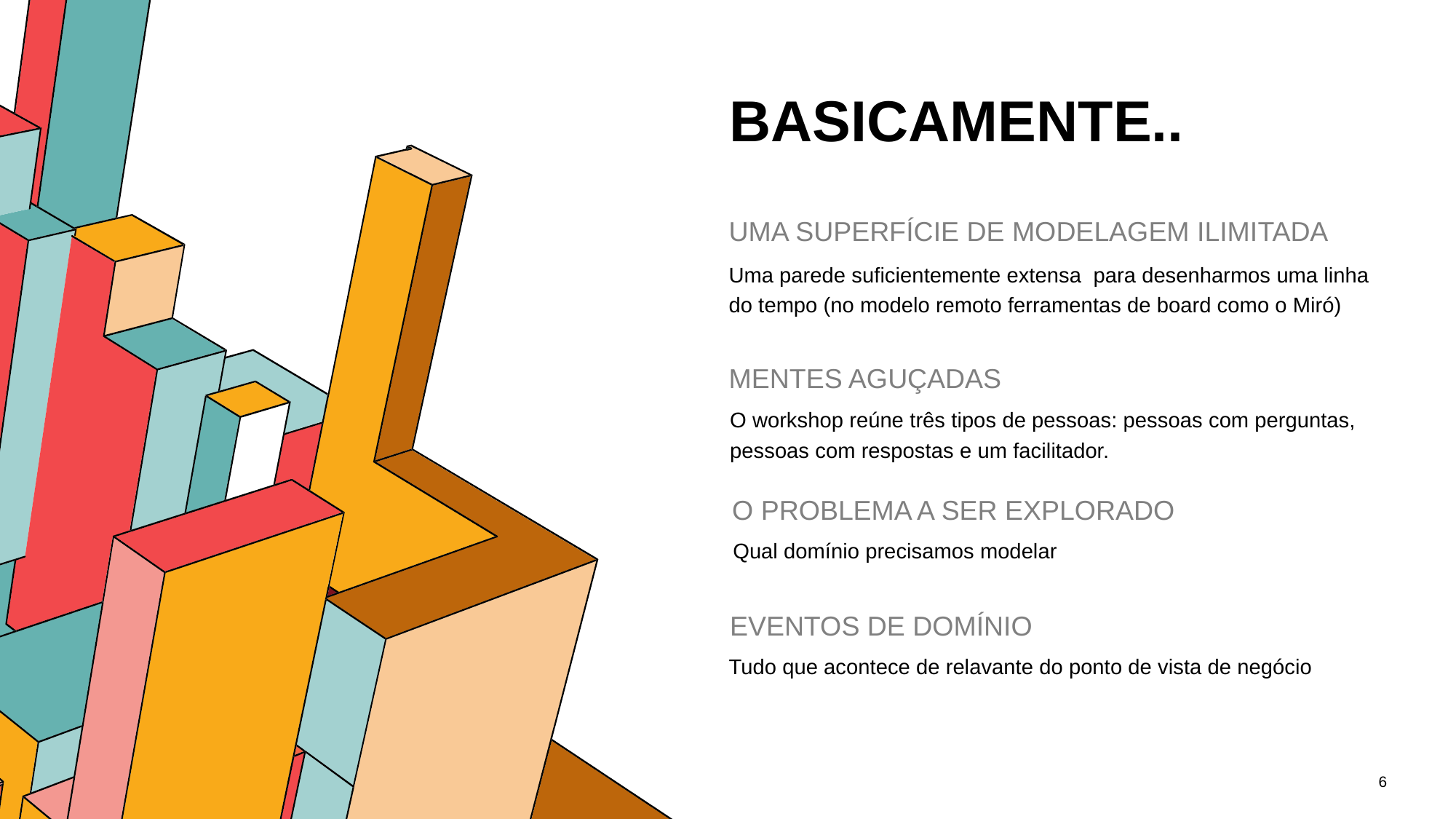

# Basicamente..
UMA SUPERFÍCIE DE MODELAGEM ILIMITADA
Uma parede suficientemente extensa  para desenharmos uma linha do tempo (no modelo remoto ferramentas de board como o Miró)
MENTES AGUÇADAS
O workshop reúne três tipos de pessoas: pessoas com perguntas, pessoas com respostas e um facilitador.
O PROBLEMA A SER EXPLORADO
Qual domínio precisamos modelar
EVENTOS DE DOMÍNIO
Tudo que acontece de relavante do ponto de vista de negócio
6